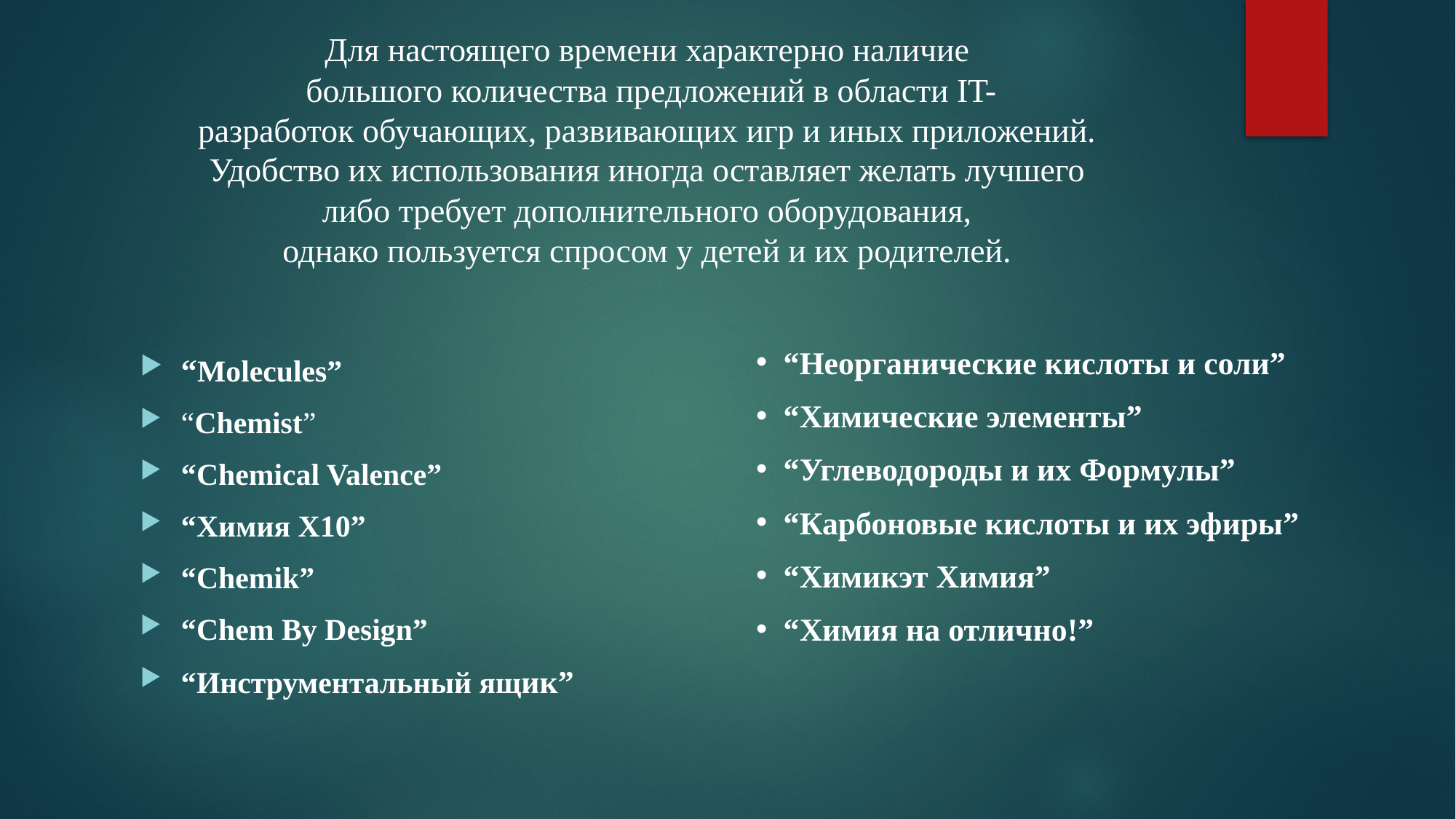

#
Для настоящего времени характерно наличие
большого количества предложений в области IT-
разработок обучающих, развивающих игр и иных приложений.
Удобство их использования иногда оставляет желать лучшего
либо требует дополнительного оборудования,
однако пользуется спросом у детей и их родителей.
“Неорганические кислоты и соли”
“Химические элементы”
“Углеводороды и их Формулы”
“Карбоновые кислоты и их эфиры”
“Химикэт Химия”
“Химия на отлично!”
“Molecules”
“Chemist”
“Chemical Valence”
“Химия X10”
“Chemik”
“Chem By Design”
“Инструментальный ящик”